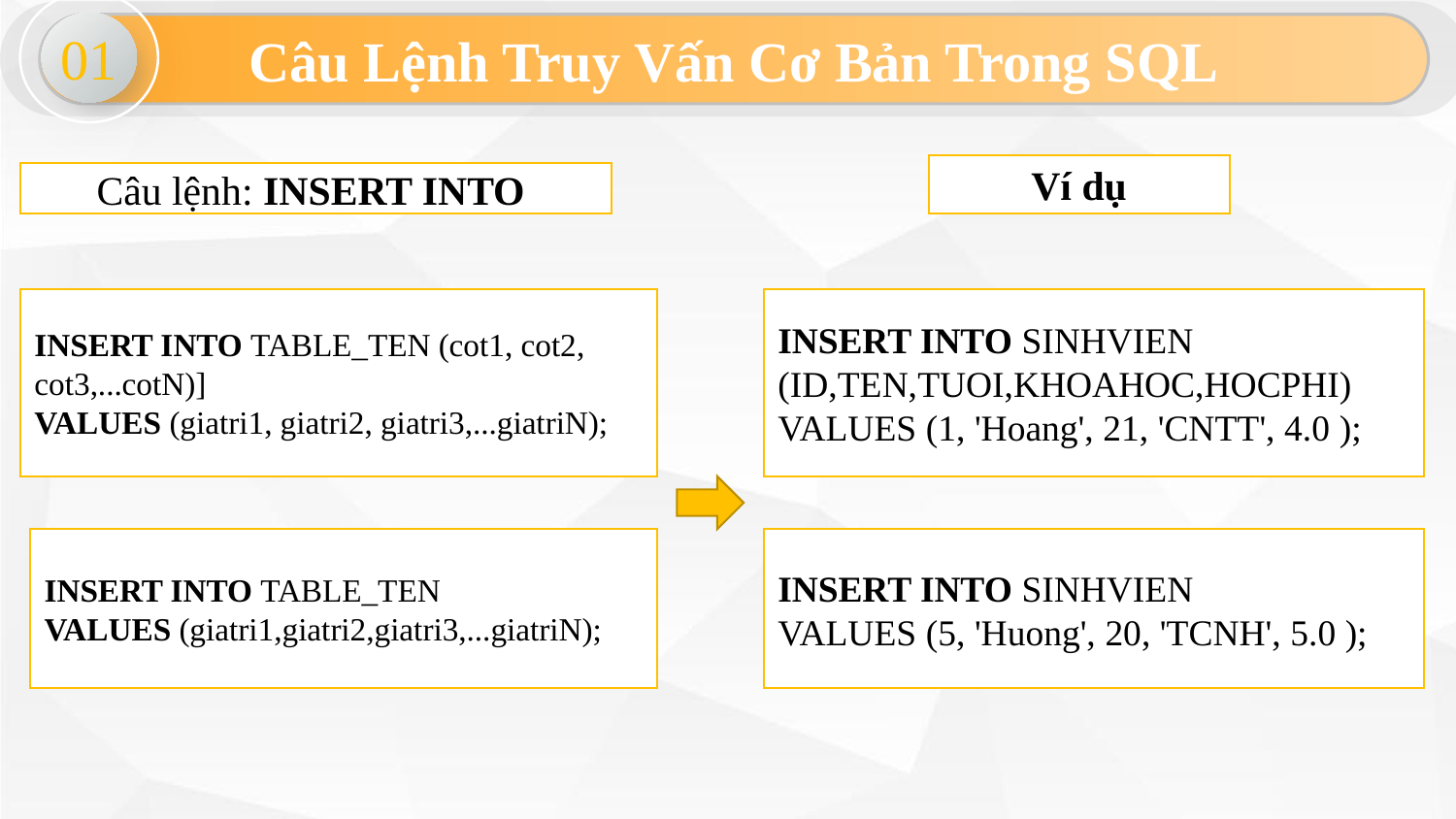

01

Câu Lệnh Truy Vấn Cơ Bản Trong SQL
Ví dụ
Câu lệnh: INSERT INTO
INSERT INTO TABLE_TEN (cot1, cot2, cot3,...cotN)]
VALUES (giatri1, giatri2, giatri3,...giatriN);
INSERT INTO SINHVIEN (ID,TEN,TUOI,KHOAHOC,HOCPHI)
VALUES (1, 'Hoang', 21, 'CNTT', 4.0 );

INSERT INTO TABLE_TEN
VALUES (giatri1,giatri2,giatri3,...giatriN);
INSERT INTO SINHVIEN
VALUES (5, 'Huong', 20, 'TCNH', 5.0 );